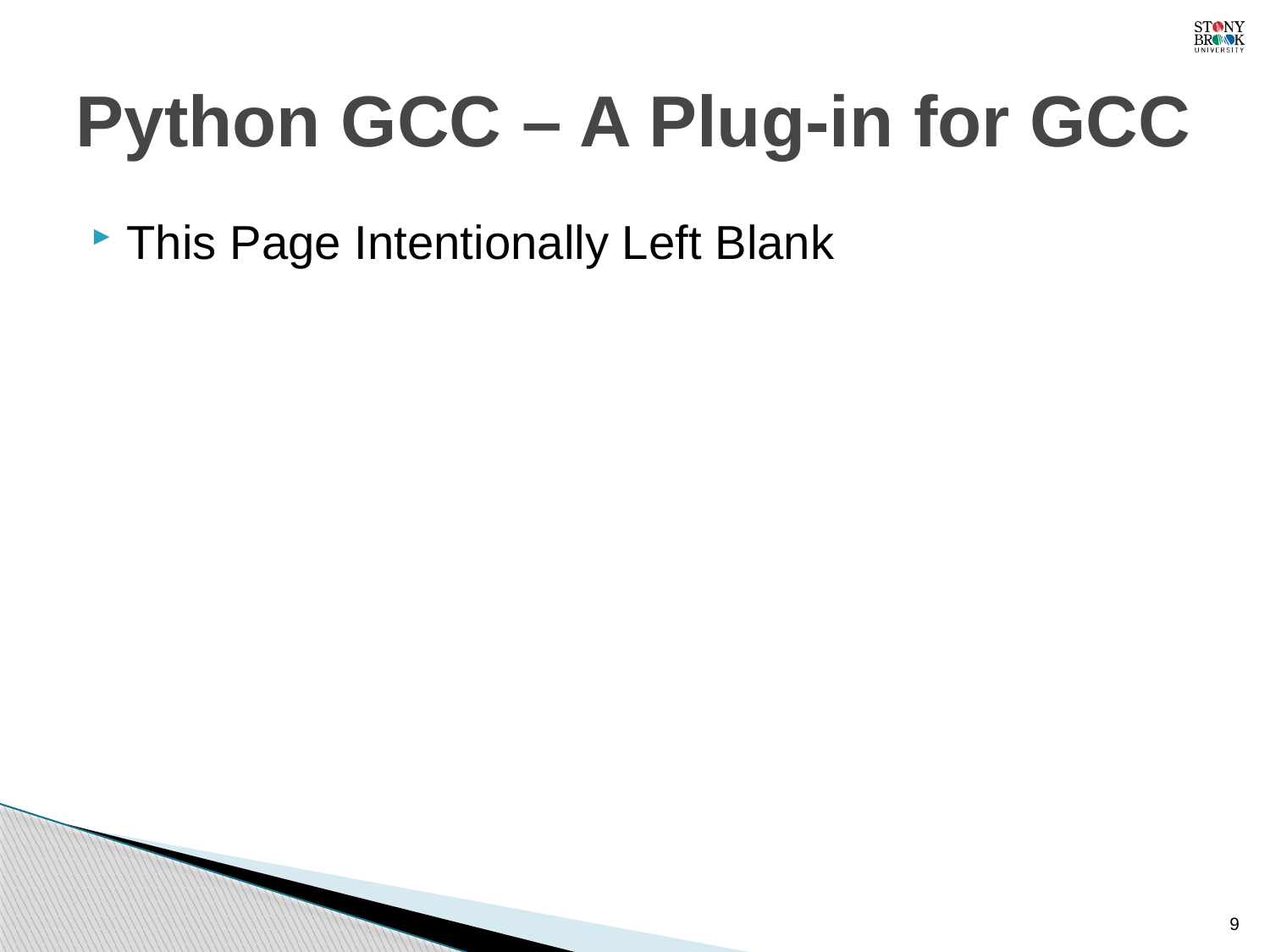

# Python GCC – A Plug-in for GCC
This Page Intentionally Left Blank
9